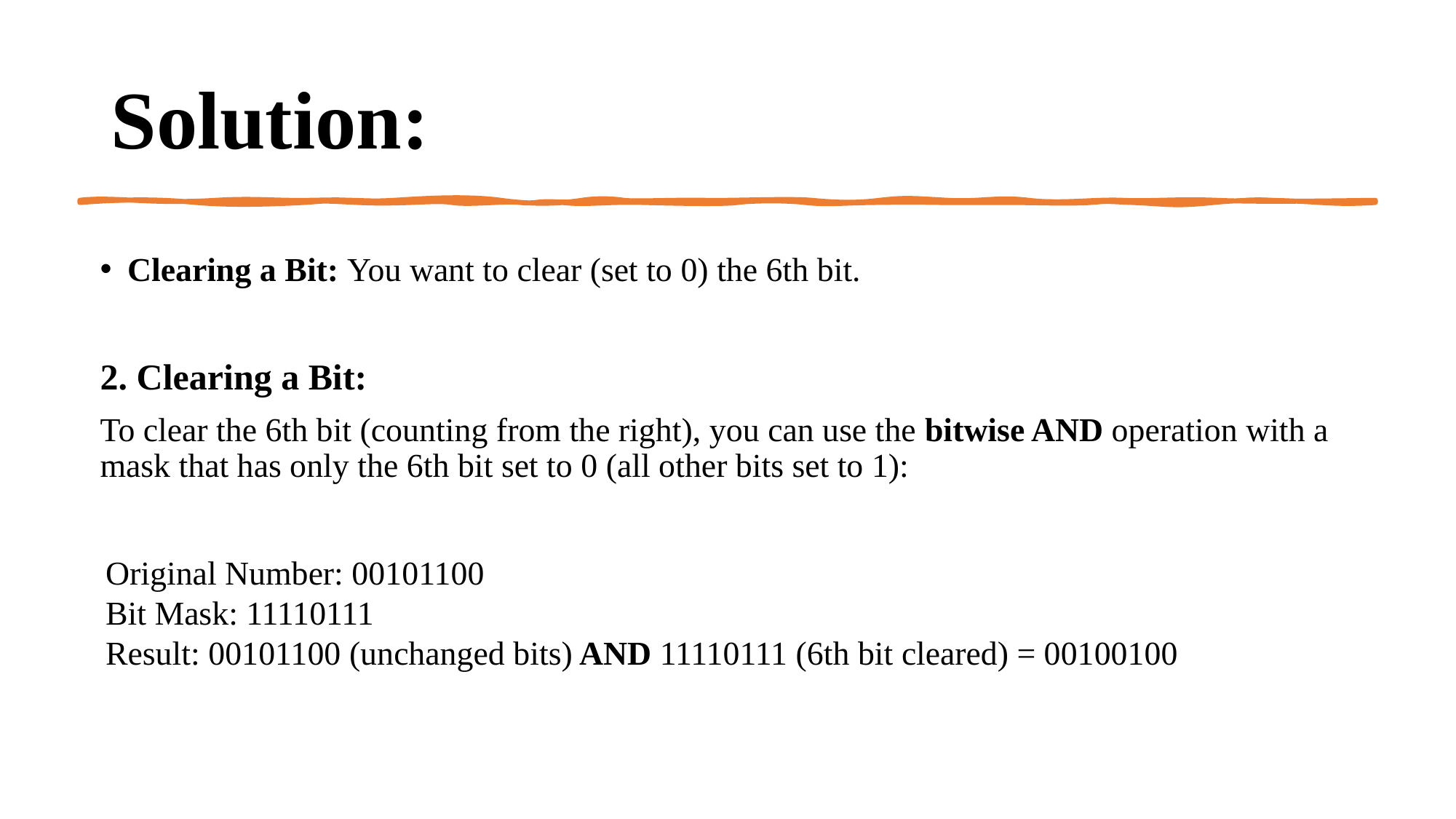

# Solution:

Clearing a Bit: You want to clear (set to 0) the 6th bit.

2. Clearing a Bit:
To clear the 6th bit (counting from the right), you can use the bitwise AND operation with a mask that has only the 6th bit set to 0 (all other bits set to 1):

Original Number: 00101100
Bit Mask: 11110111
Result: 00101100 (unchanged bits) AND 11110111 (6th bit cleared) = 00100100

18